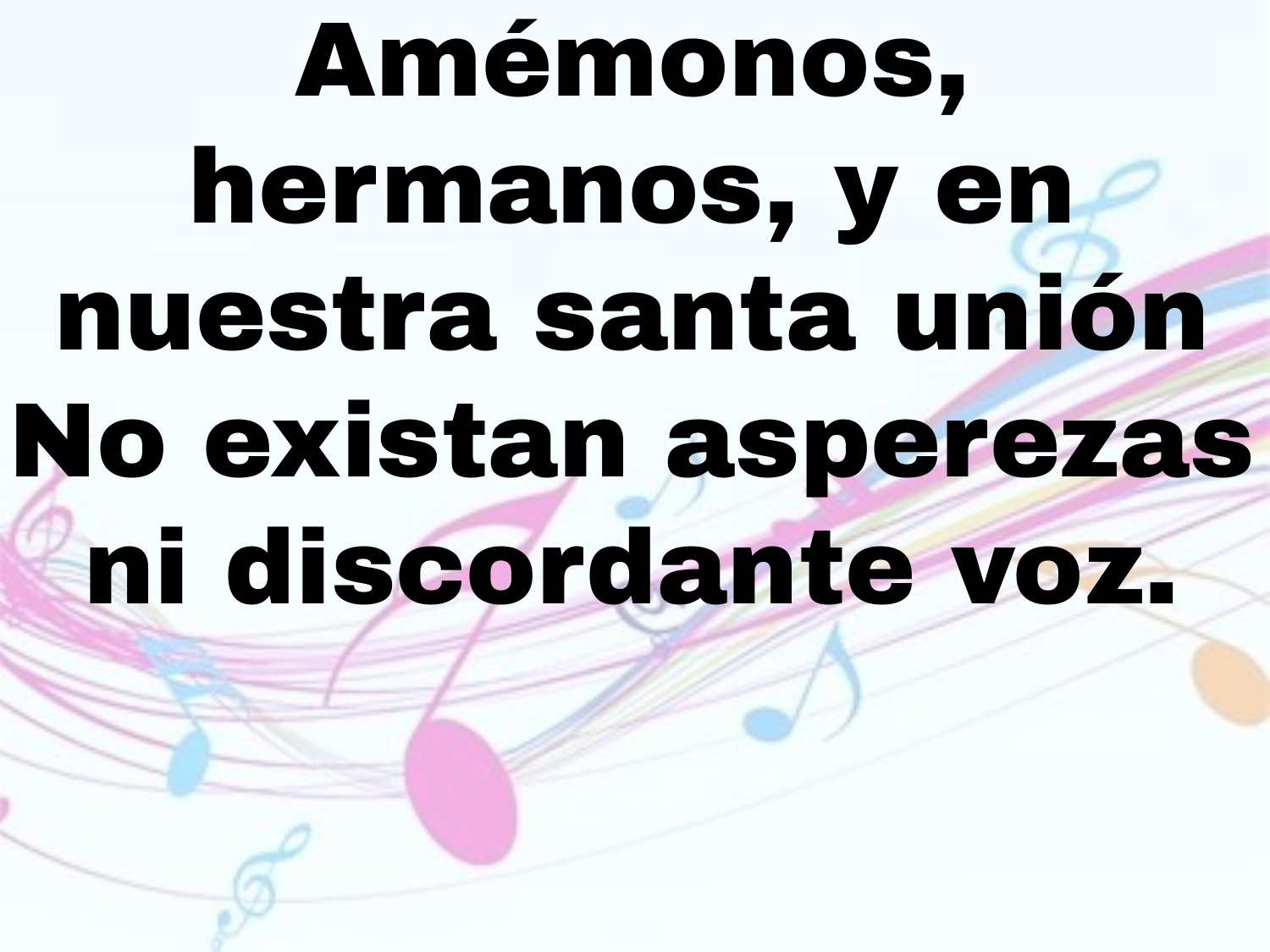

Amémonos, hermanos, y en nuestra santa unión No existan asperezas ni discordante voz.